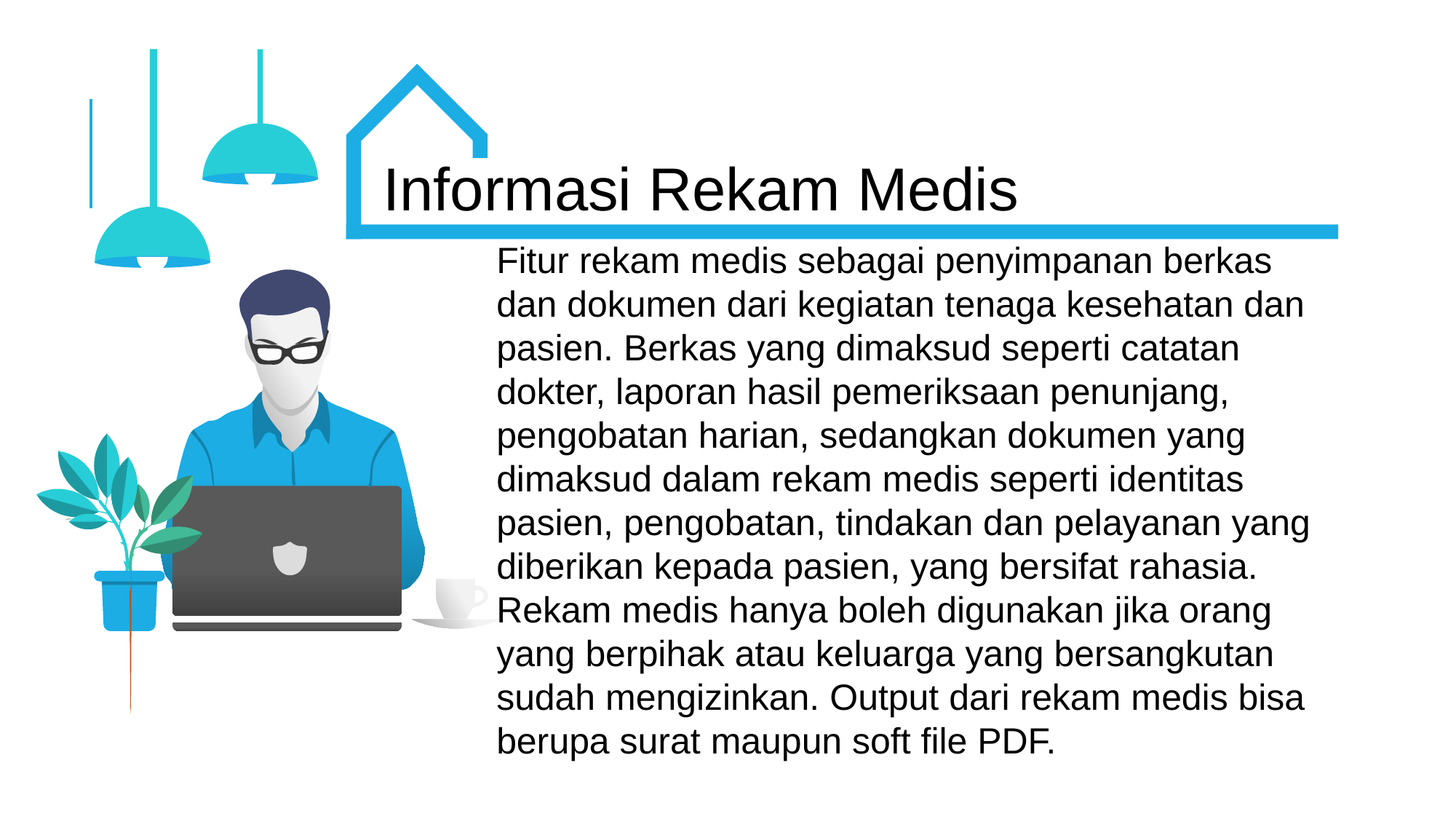

Informasi Rekam Medisi
Fitur rekam medis sebagai penyimpanan berkas dan dokumen dari kegiatan tenaga kesehatan dan pasien. Berkas yang dimaksud seperti catatan dokter, laporan hasil pemeriksaan penunjang, pengobatan harian, sedangkan dokumen yang dimaksud dalam rekam medis seperti identitas pasien, pengobatan, tindakan dan pelayanan yang diberikan kepada pasien, yang bersifat rahasia. Rekam medis hanya boleh digunakan jika orang yang berpihak atau keluarga yang bersangkutan sudah mengizinkan. Output dari rekam medis bisa berupa surat maupun soft file PDF.